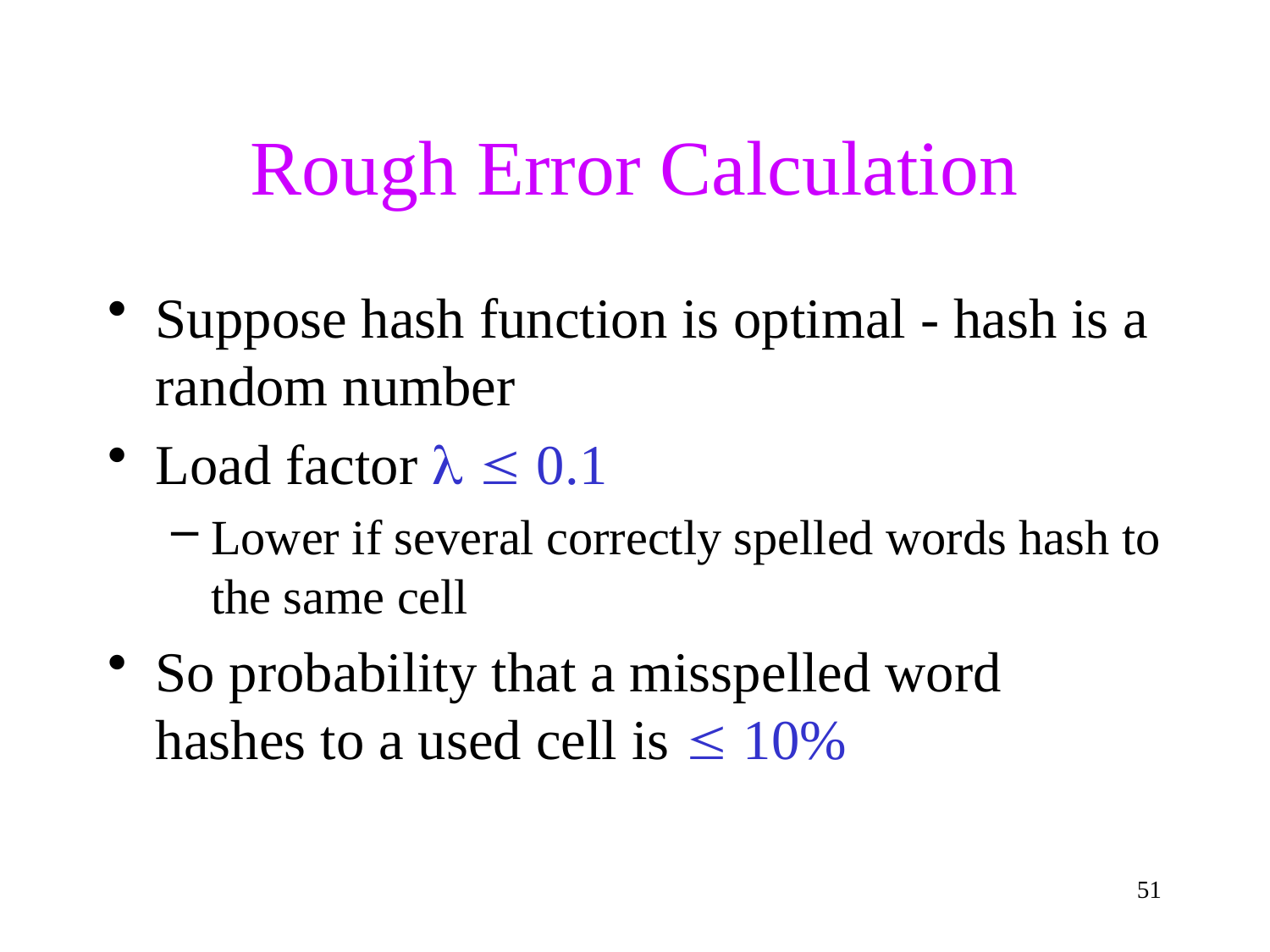

# Rough Error Calculation
Suppose hash function is optimal - hash is a random number
Load factor λ ≤ 0.1
Lower if several correctly spelled words hash to the same cell
So probability that a misspelled word hashes to a used cell is ≤ 10%
51